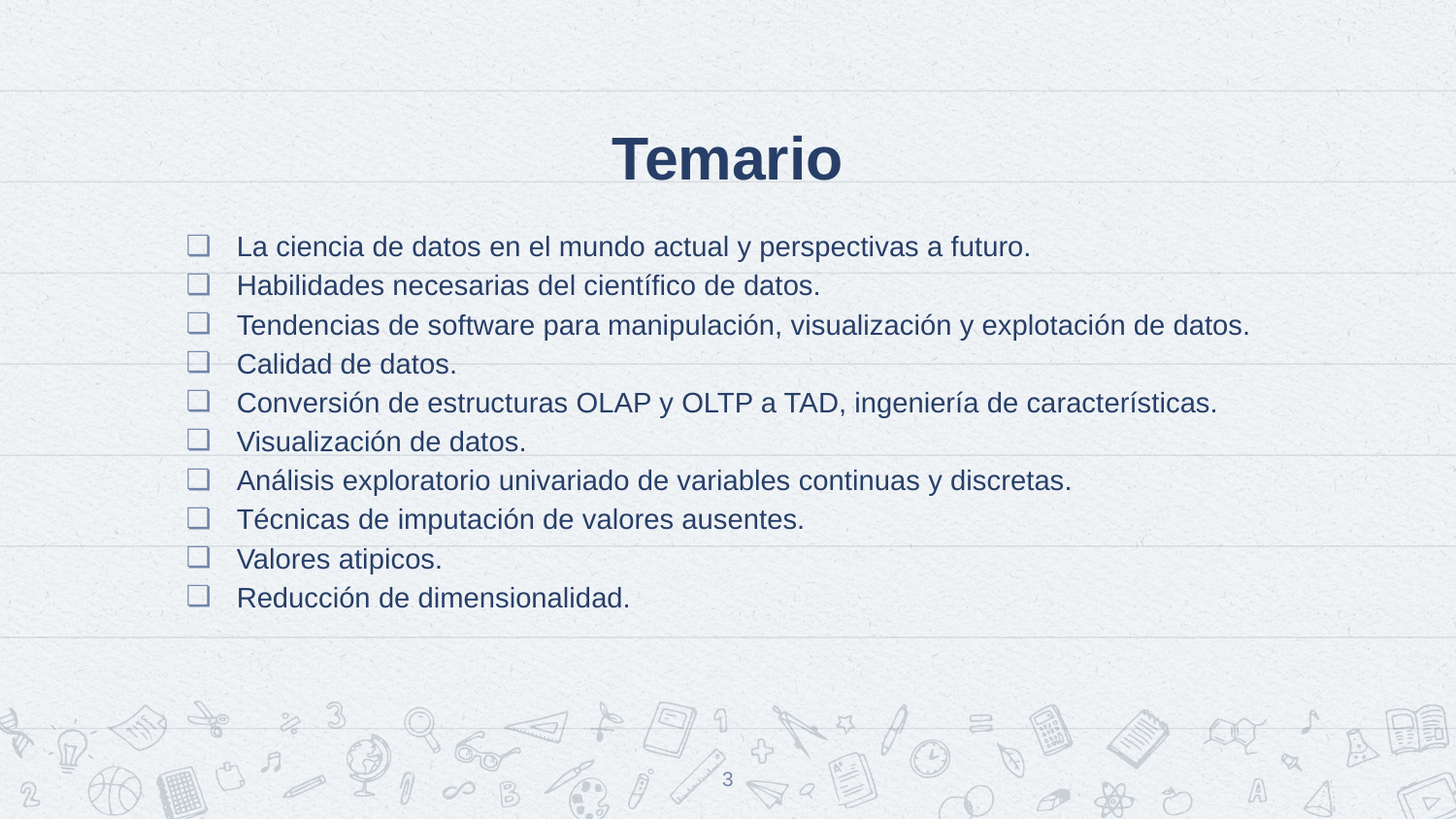

# Temario
La ciencia de datos en el mundo actual y perspectivas a futuro.
Habilidades necesarias del científico de datos.
Tendencias de software para manipulación, visualización y explotación de datos.
Calidad de datos.
Conversión de estructuras OLAP y OLTP a TAD, ingeniería de características.
Visualización de datos.
Análisis exploratorio univariado de variables continuas y discretas.
Técnicas de imputación de valores ausentes.
Valores atipicos.
Reducción de dimensionalidad.

3